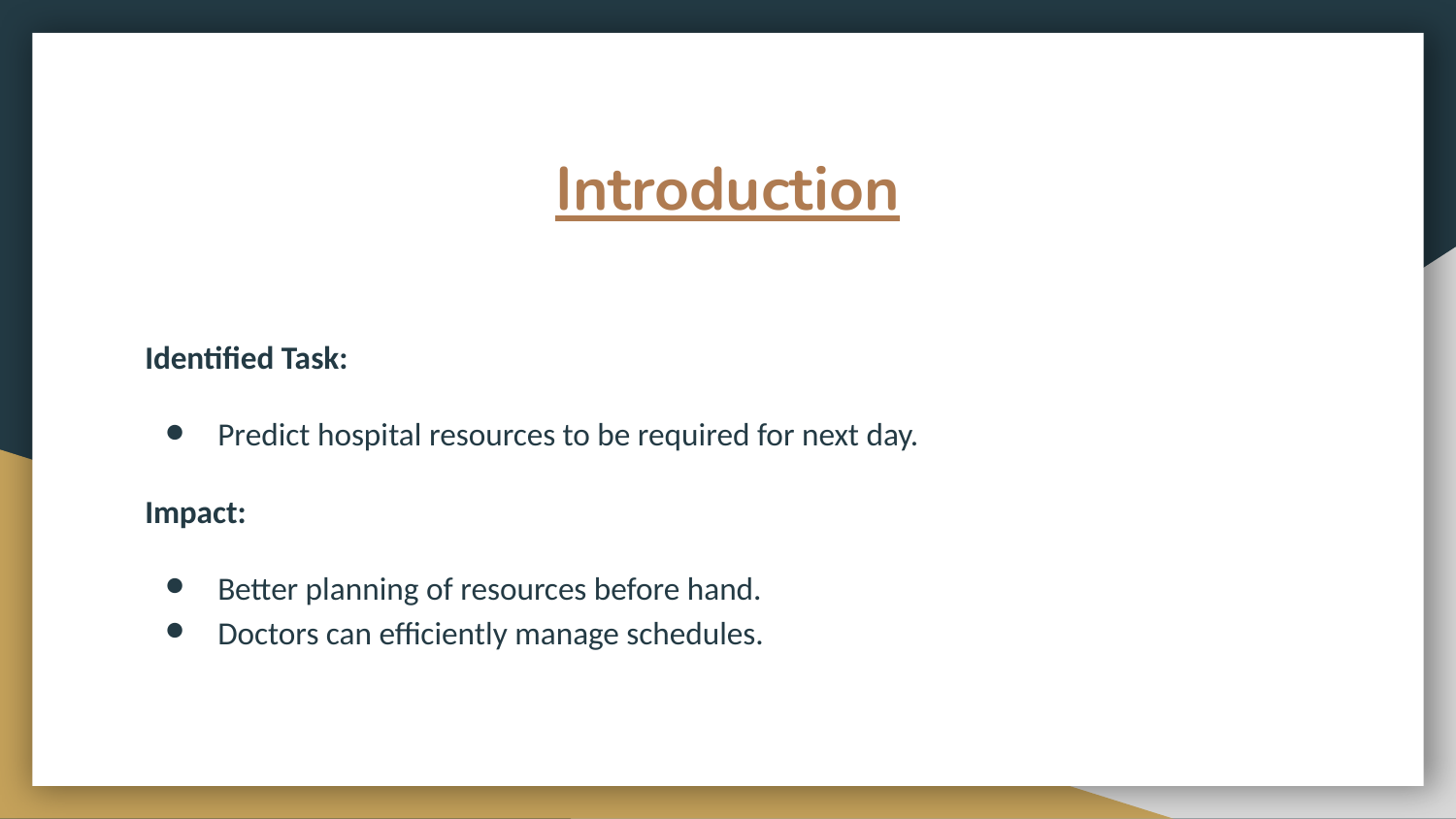

# Introduction

Identified Task:
Predict hospital resources to be required for next day.
Impact:
Better planning of resources before hand.
Doctors can efficiently manage schedules.